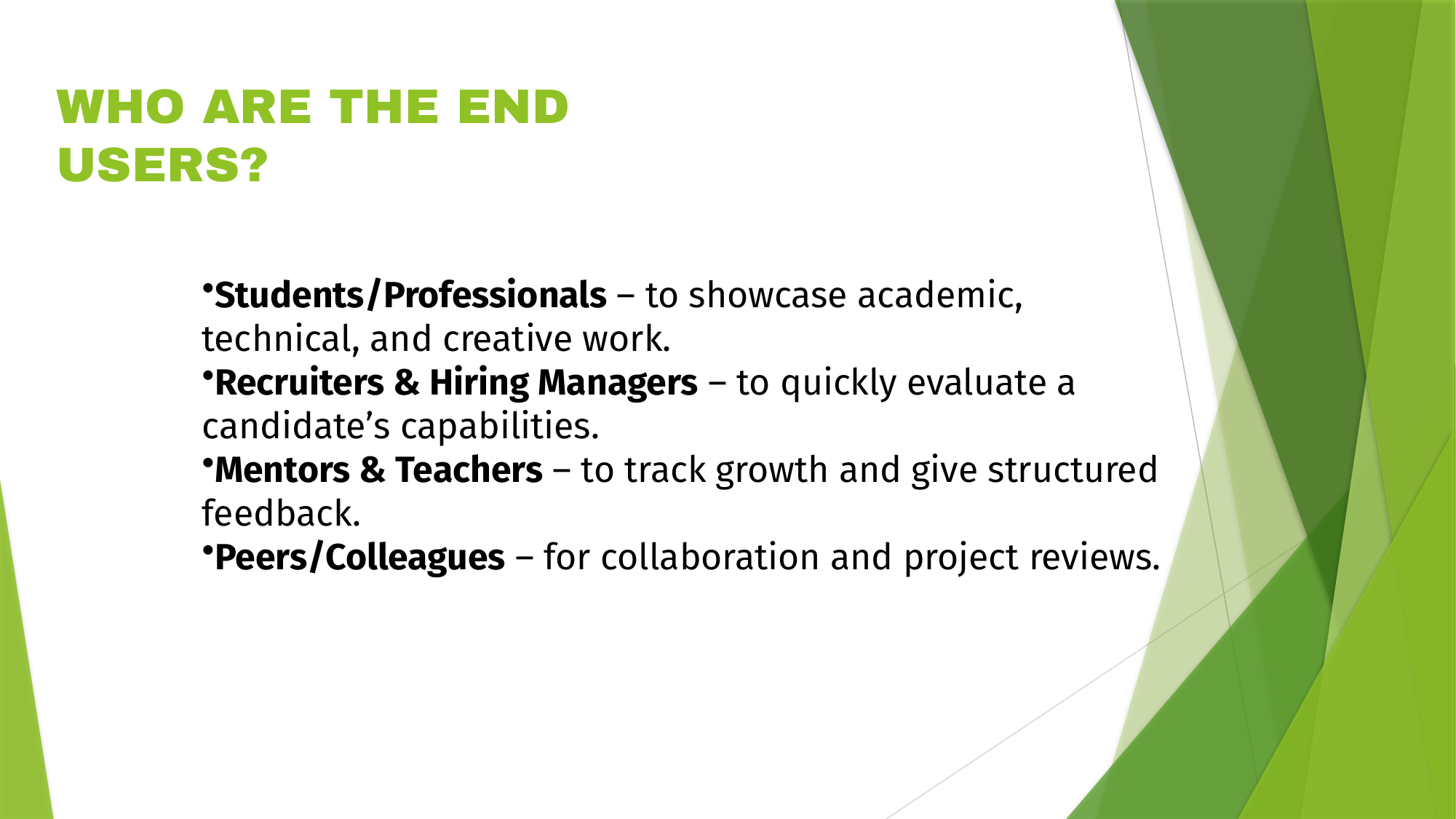

# WHO ARE THE END USERS?
Students/Professionals – to showcase academic, technical, and creative work.
Recruiters & Hiring Managers – to quickly evaluate a candidate’s capabilities.
Mentors & Teachers – to track growth and give structured feedback.
Peers/Colleagues – for collaboration and project reviews.